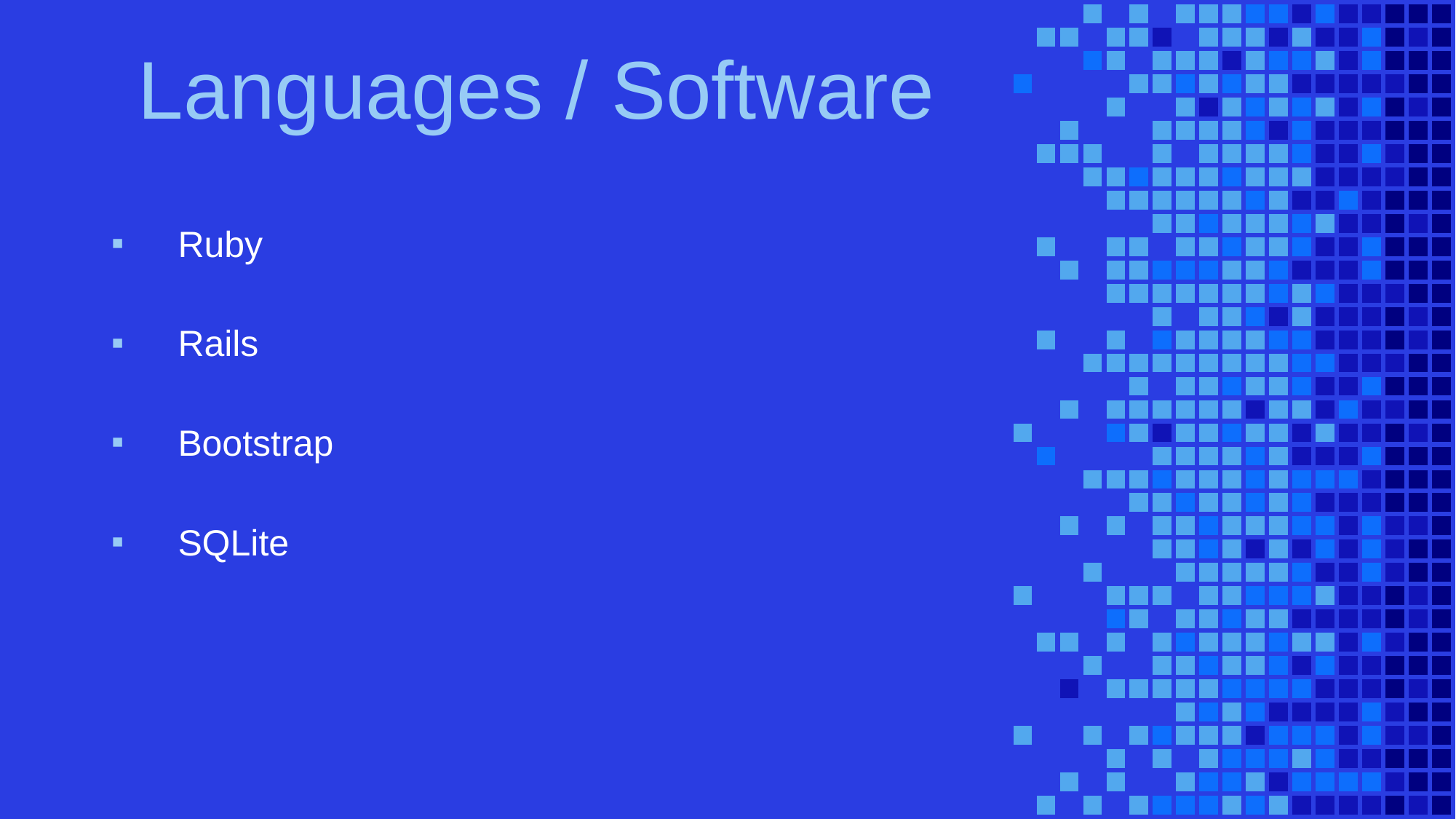

Languages / Software

Ruby
Rails
Bootstrap
SQLite